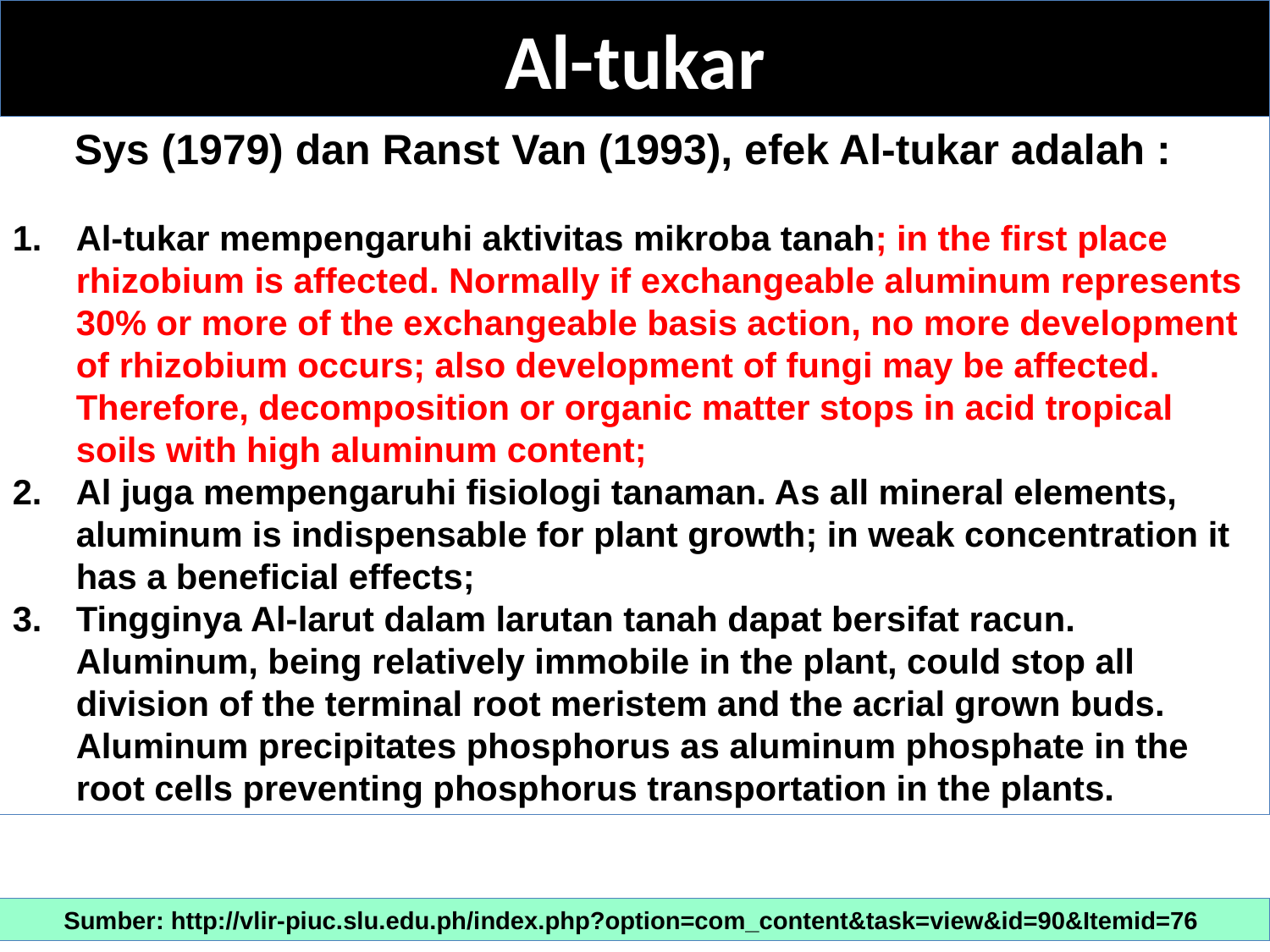

# Al-tukar
Sys (1979) dan Ranst Van (1993), efek Al-tukar adalah :

Al-tukar mempengaruhi aktivitas mikroba tanah; in the first place rhizobium is affected. Normally if exchangeable aluminum represents 30% or more of the exchangeable basis action, no more development of rhizobium occurs; also development of fungi may be affected. Therefore, decomposition or organic matter stops in acid tropical soils with high aluminum content;
Al juga mempengaruhi fisiologi tanaman. As all mineral elements, aluminum is indispensable for plant growth; in weak concentration it has a beneficial effects;
Tingginya Al-larut dalam larutan tanah dapat bersifat racun. Aluminum, being relatively immobile in the plant, could stop all division of the terminal root meristem and the acrial grown buds. Aluminum precipitates phosphorus as aluminum phosphate in the root cells preventing phosphorus transportation in the plants.
Sumber: http://vlir-piuc.slu.edu.ph/index.php?option=com_content&task=view&id=90&Itemid=76